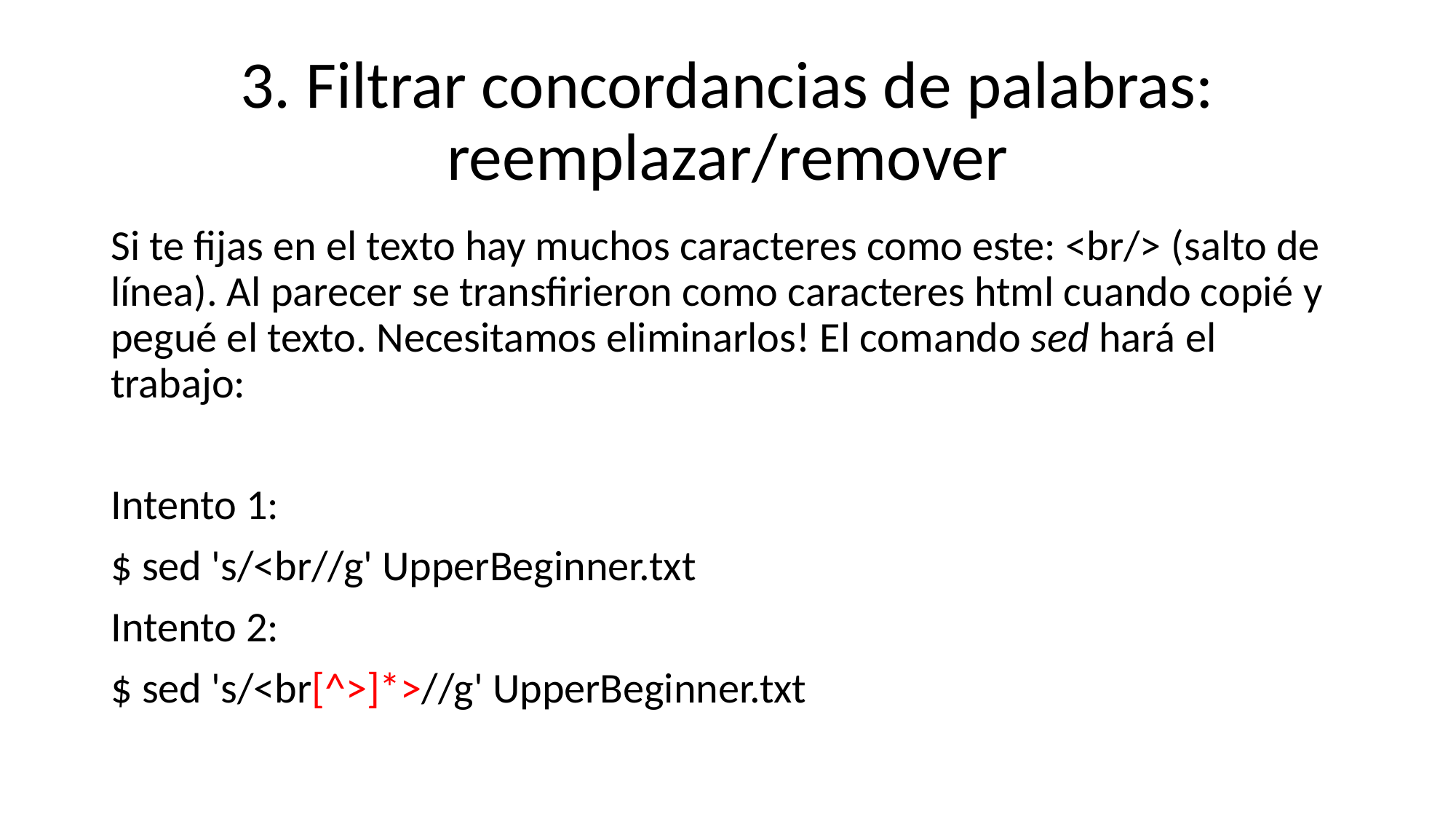

# 3. Filtrar concordancias de palabras: reemplazar/remover
Si te fijas en el texto hay muchos caracteres como este: <br/> (salto de línea). Al parecer se transfirieron como caracteres html cuando copié y pegué el texto. Necesitamos eliminarlos! El comando sed hará el trabajo:

Intento 1:
$ sed 's/<br//g' UpperBeginner.txt
Intento 2:
$ sed 's/<br[^>]*>//g' UpperBeginner.txt